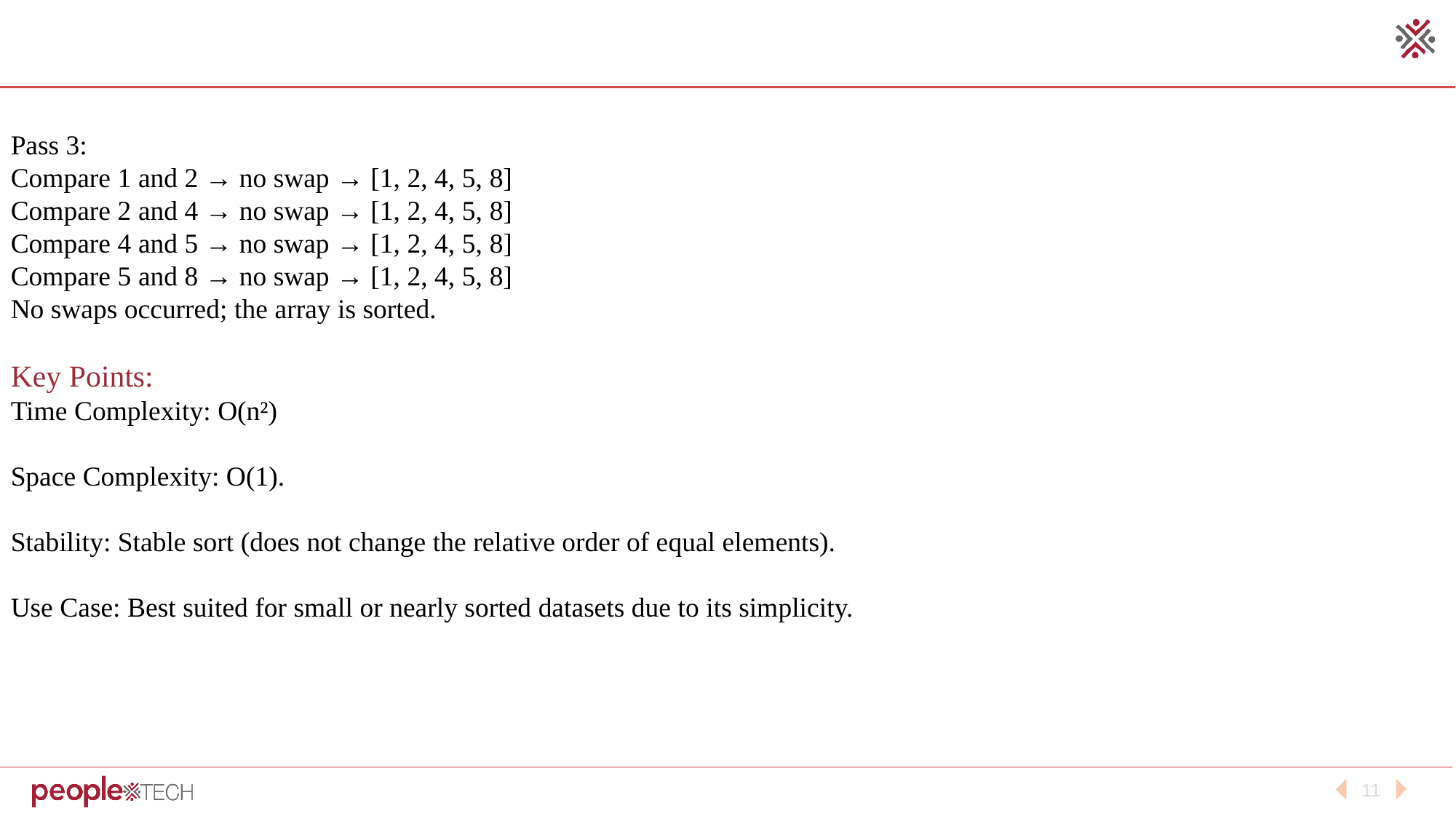

Pass 3:
Compare 1 and 2 → no swap → [1, 2, 4, 5, 8]
Compare 2 and 4 → no swap → [1, 2, 4, 5, 8]
Compare 4 and 5 → no swap → [1, 2, 4, 5, 8]
Compare 5 and 8 → no swap → [1, 2, 4, 5, 8]
No swaps occurred; the array is sorted.

Key Points:
Time Complexity: O(n²)

Space Complexity: O(1).

Stability: Stable sort (does not change the relative order of equal elements).

Use Case: Best suited for small or nearly sorted datasets due to its simplicity.